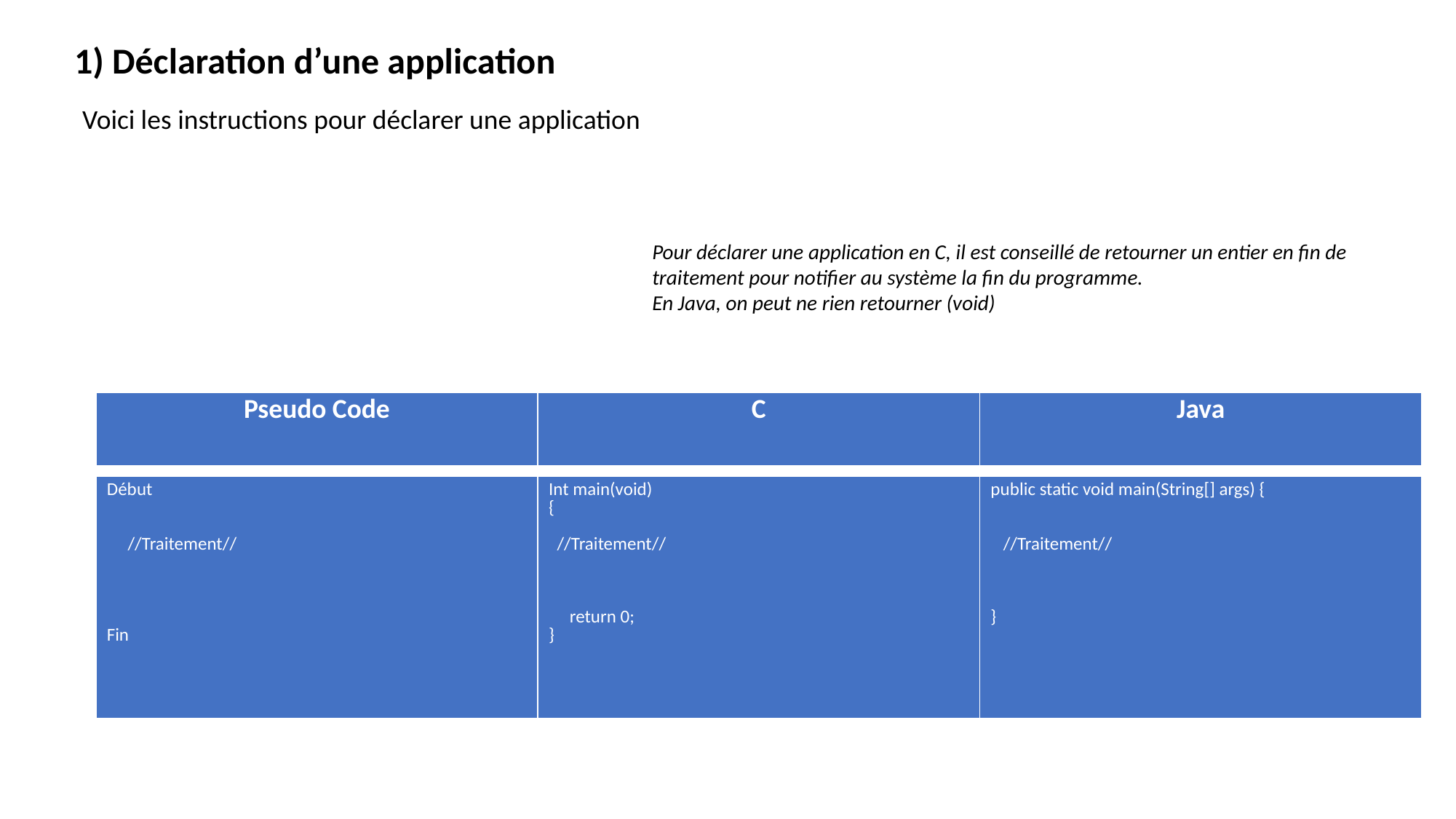

1) Déclaration d’une application

Voici les instructions pour déclarer une application
Pour déclarer une application en C, il est conseillé de retourner un entier en fin de traitement pour notifier au système la fin du programme.
En Java, on peut ne rien retourner (void)
| Pseudo Code | C | Java |
| --- | --- | --- |
| Début //Traitement// Fin | Int main(void) { //Traitement// return 0; } | public static void main(String[] args) { //Traitement// } |
| --- | --- | --- |